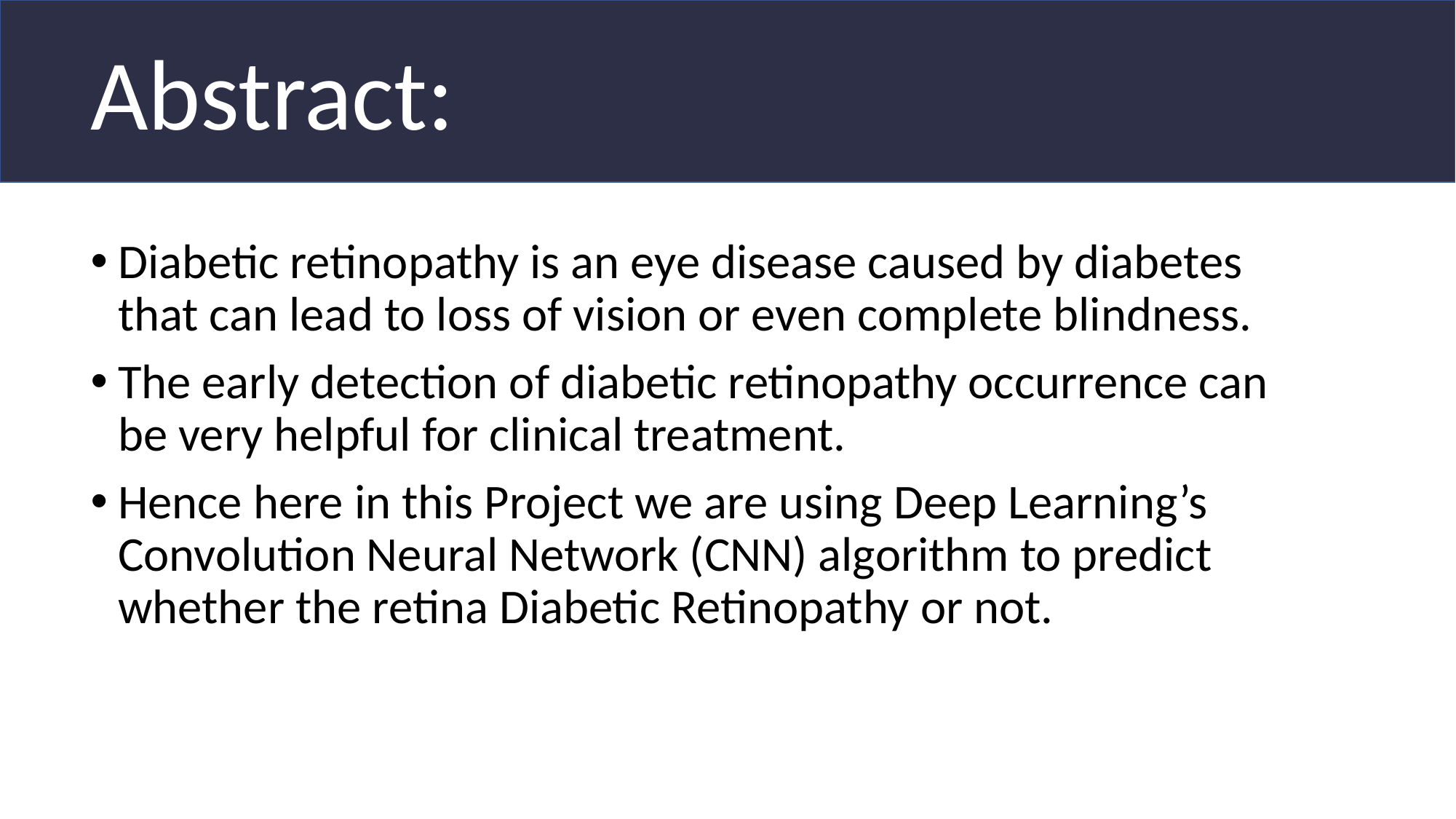

Abstract:
Diabetic retinopathy is an eye disease caused by diabetes that can lead to loss of vision or even complete blindness.
The early detection of diabetic retinopathy occurrence can be very helpful for clinical treatment.
Hence here in this Project we are using Deep Learning’s Convolution Neural Network (CNN) algorithm to predict whether the retina Diabetic Retinopathy or not.